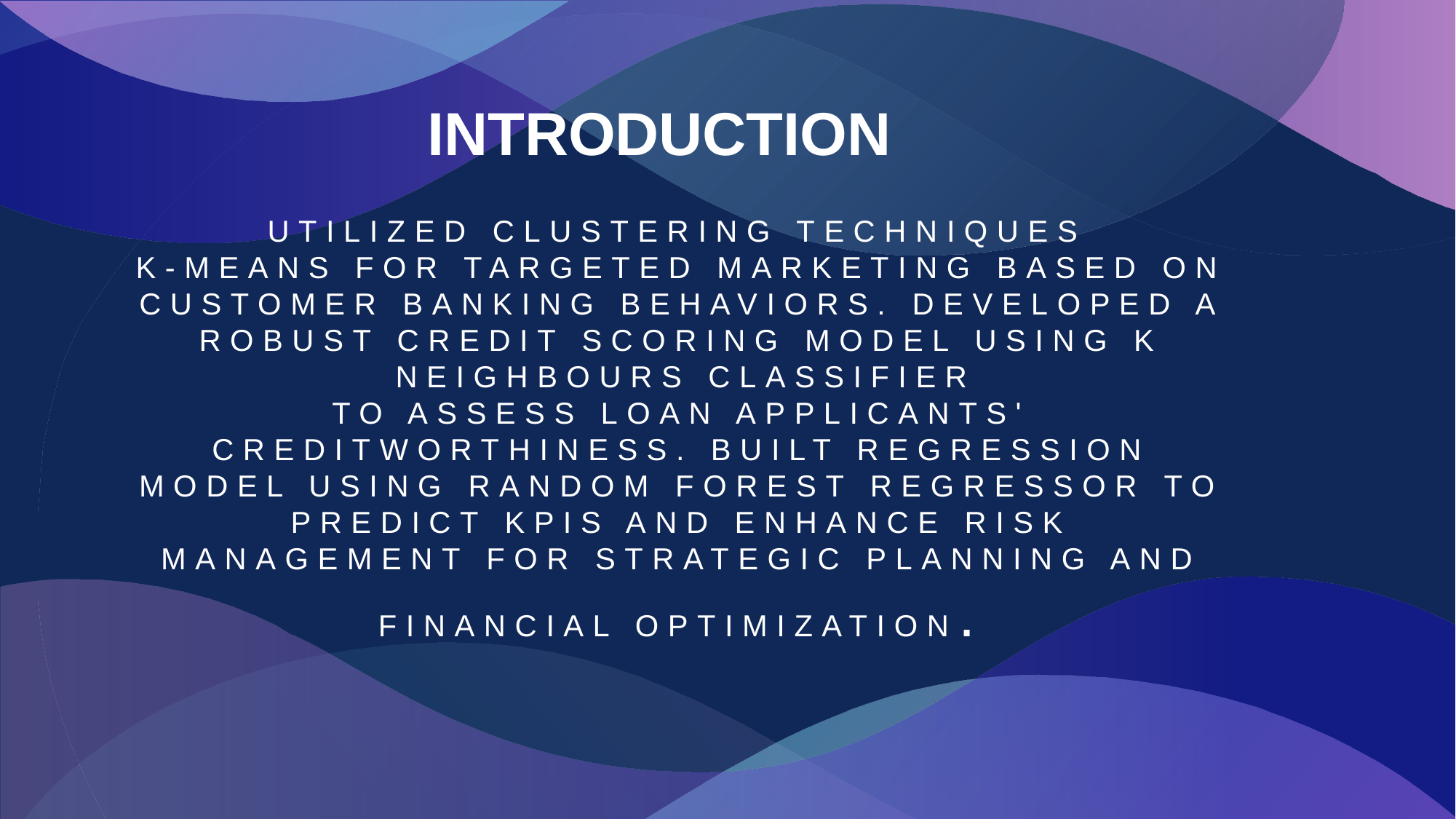

INTRODUCTION
# Utilized clustering techniques
K-means for targeted marketing based on customer banking behaviors. Developed a robust credit scoring model using k Neighbours classifier
to assess loan applicants' creditworthiness. Built regression model using Random Forest regressor to predict KPIs and enhance risk management for strategic planning and financial optimization.